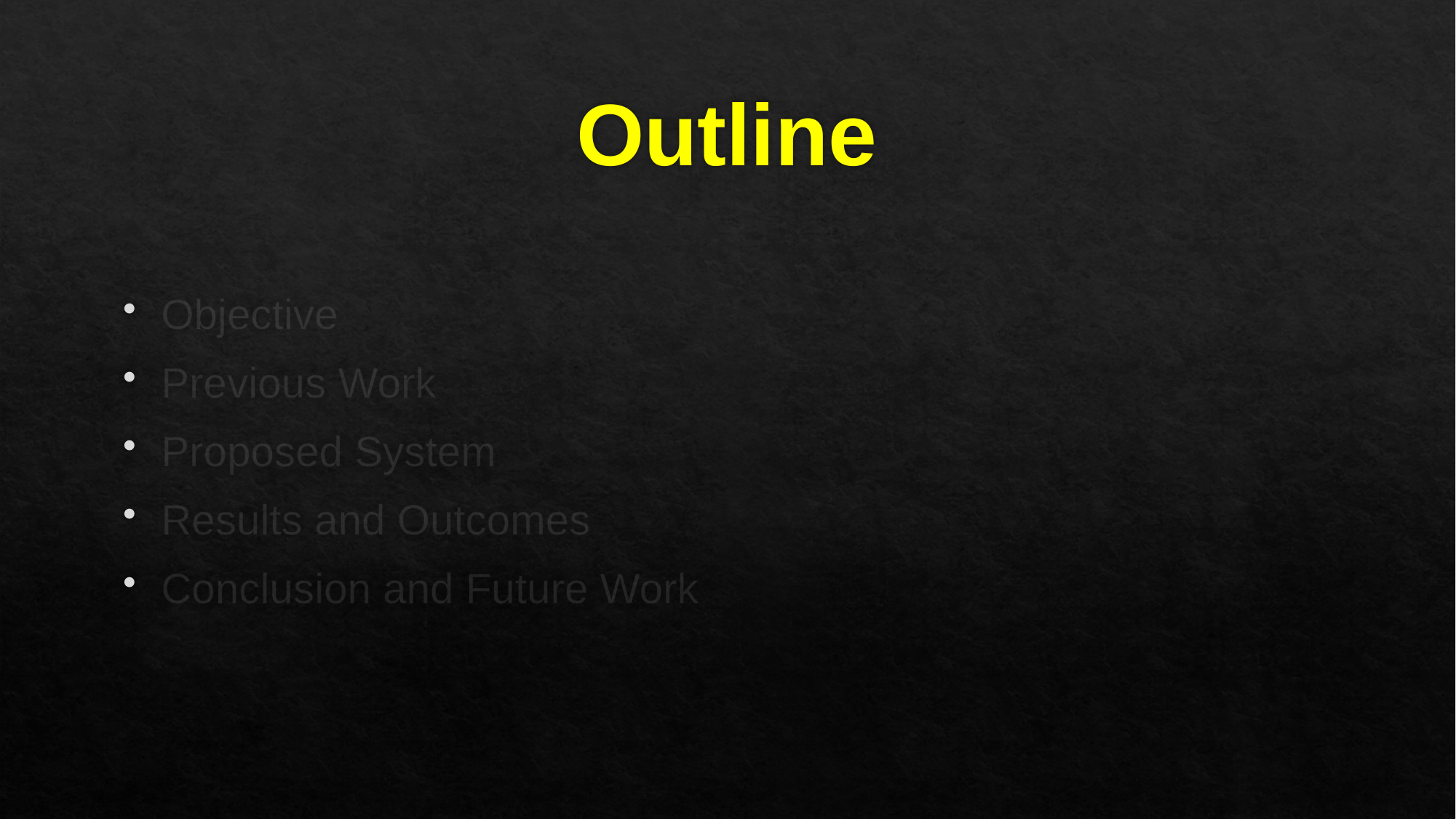

# Outline
Objective
Previous Work
Proposed System
Results and Outcomes
Conclusion and Future Work